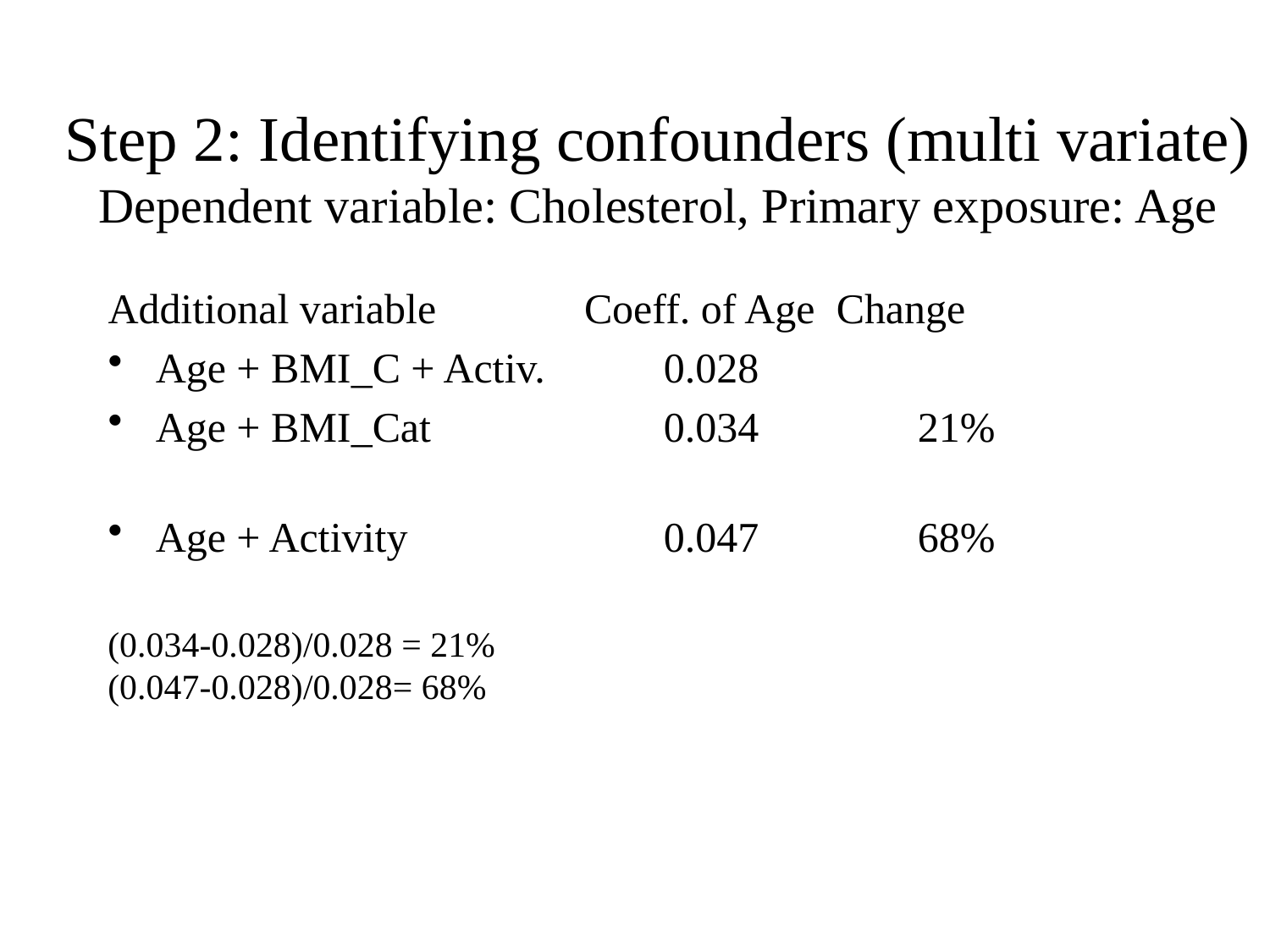

# Step 2: Identifying confounders (multi variate) Dependent variable: Cholesterol, Primary exposure: Age
Additional variable	         Coeff. of Age  Change
Age + BMI_C + Activ.	0.028
Age + BMI_Cat		0.034	            21%
Age + Activity 		0.047		68%
(0.034-0.028)/0.028 = 21%
(0.047-0.028)/0.028= 68%